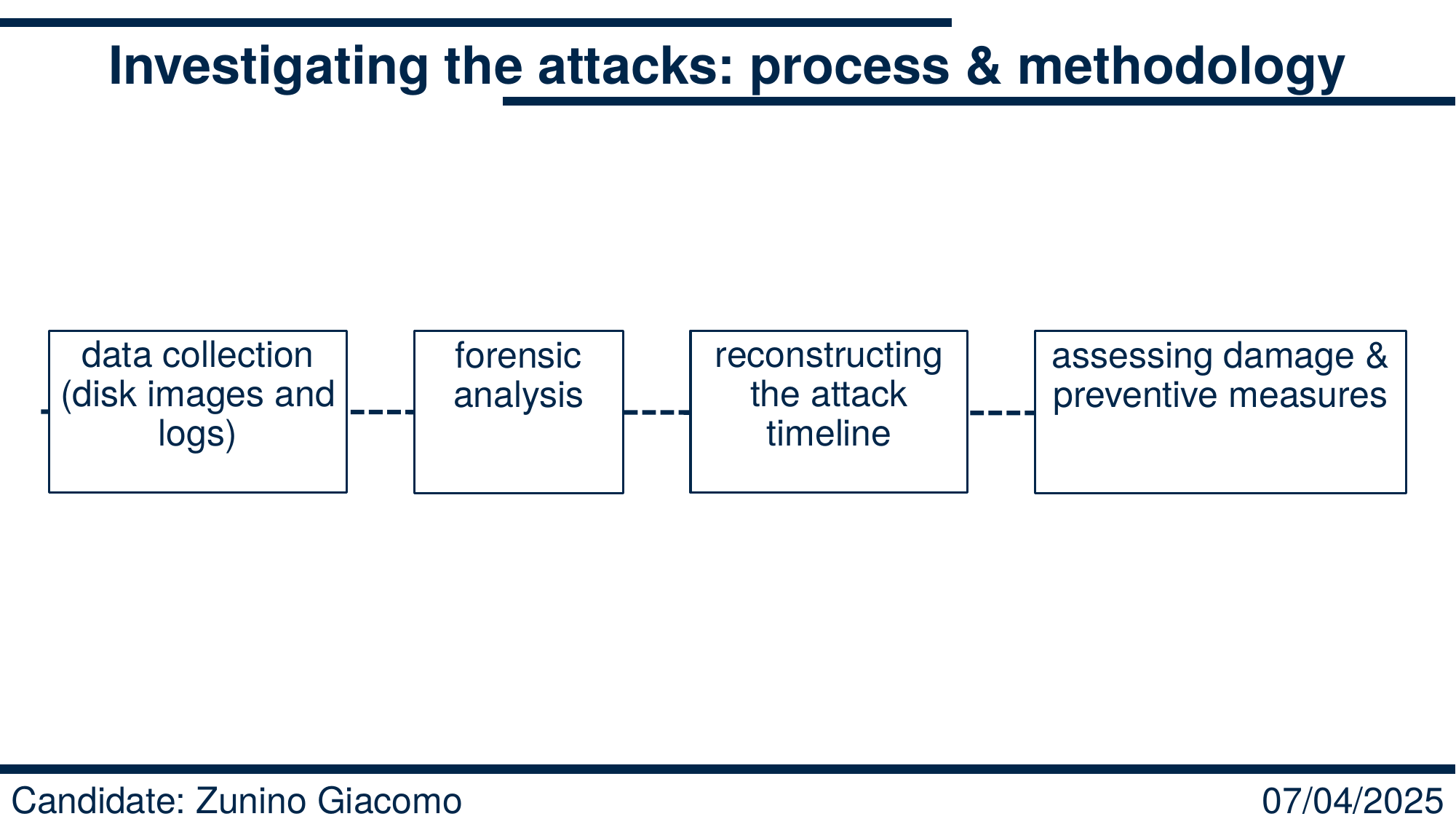

Investigating the attacks: process & methodology
data collection (disk images and logs)
reconstructing the attack timeline
forensic analysis
assessing damage & preventive measures
Candidate: Zunino Giacomo
07/04/2025